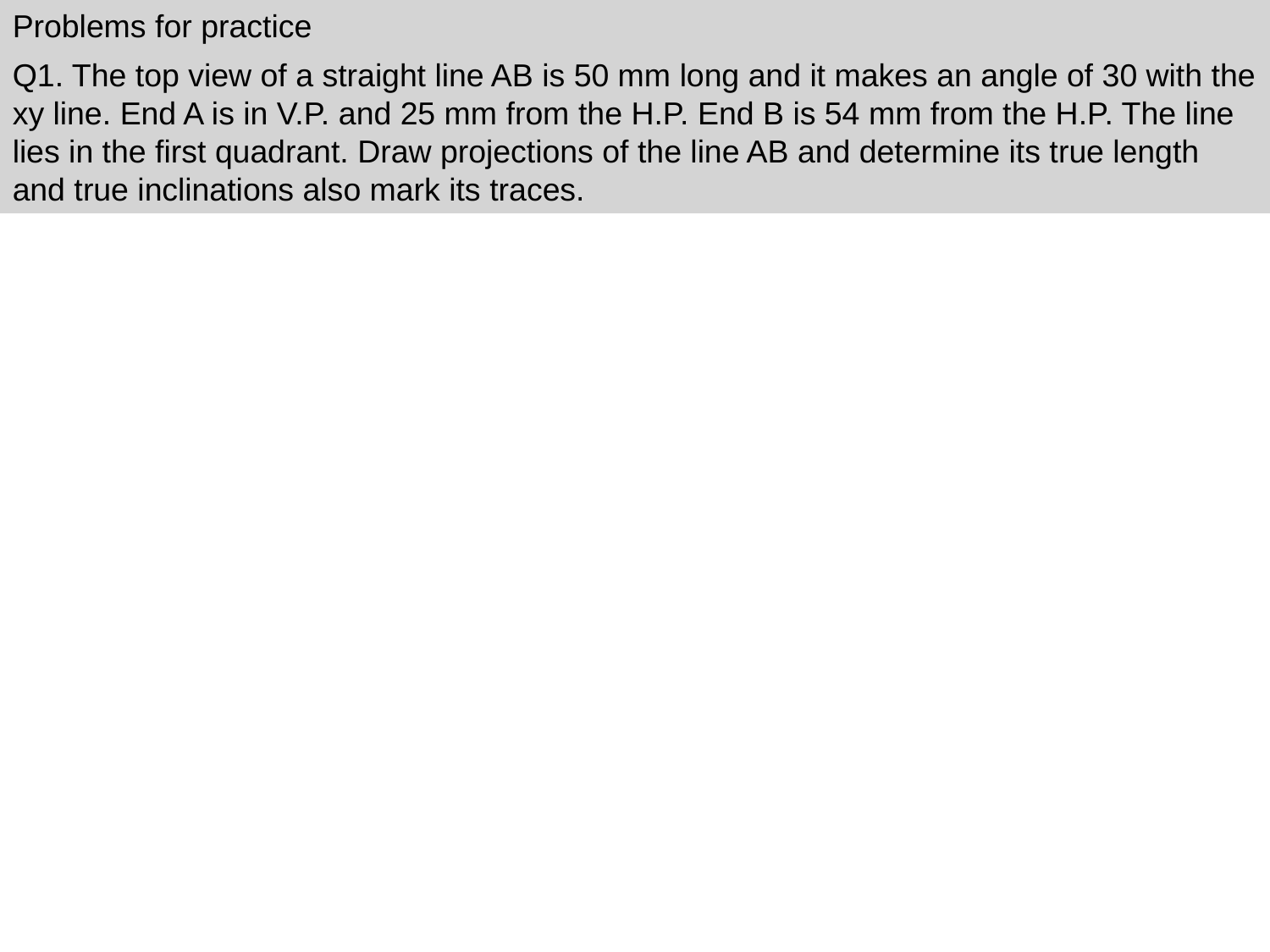

Problems for practice
Q1. The top view of a straight line AB is 50 mm long and it makes an angle of 30 with the xy line. End A is in V.P. and 25 mm from the H.P. End B is 54 mm from the H.P. The line lies in the first quadrant. Draw projections of the line AB and determine its true length and true inclinations also mark its traces.